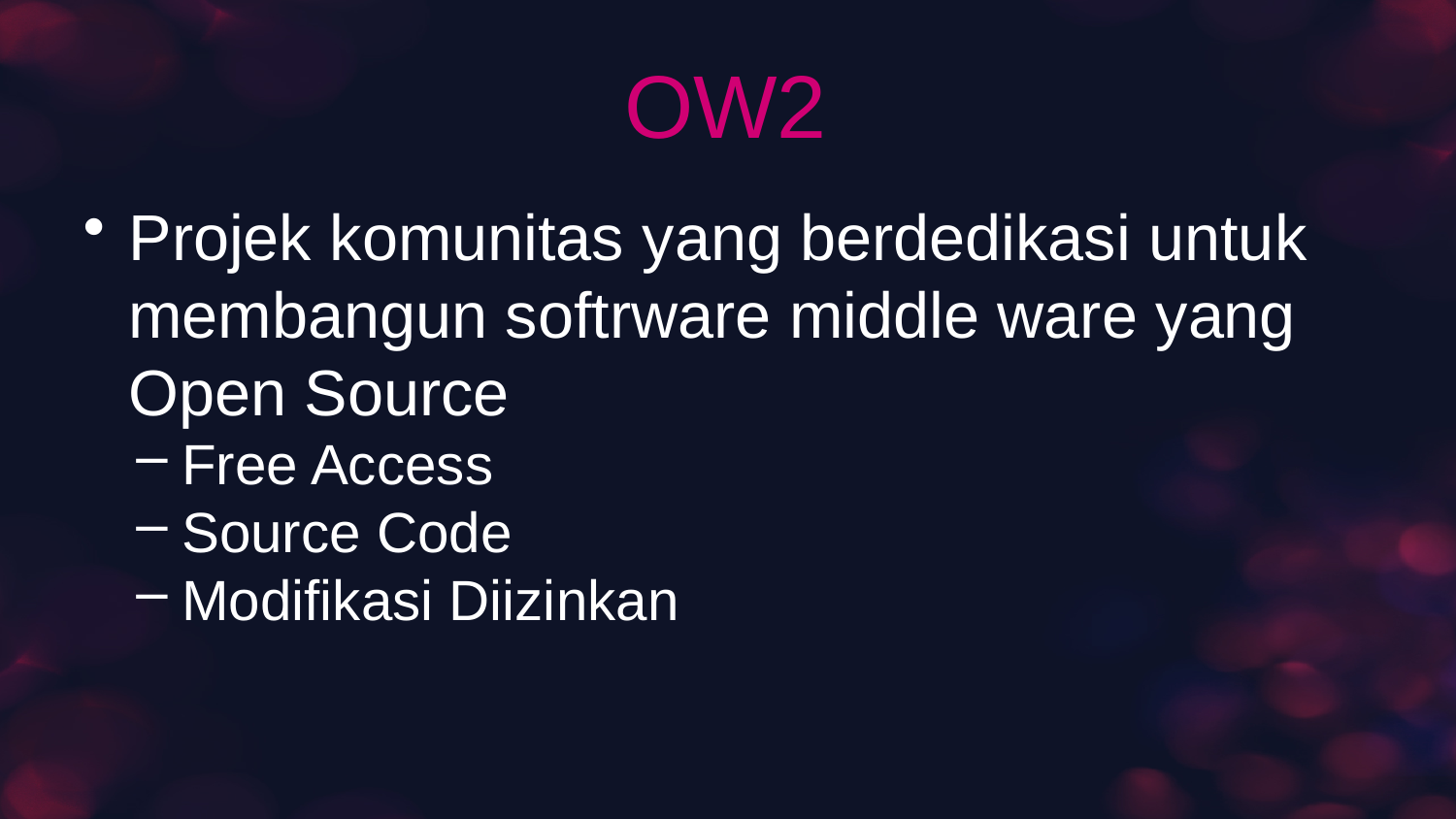

# OW2
Projek komunitas yang berdedikasi untuk membangun softrware middle ware yang Open Source
Free Access
Source Code
Modifikasi Diizinkan